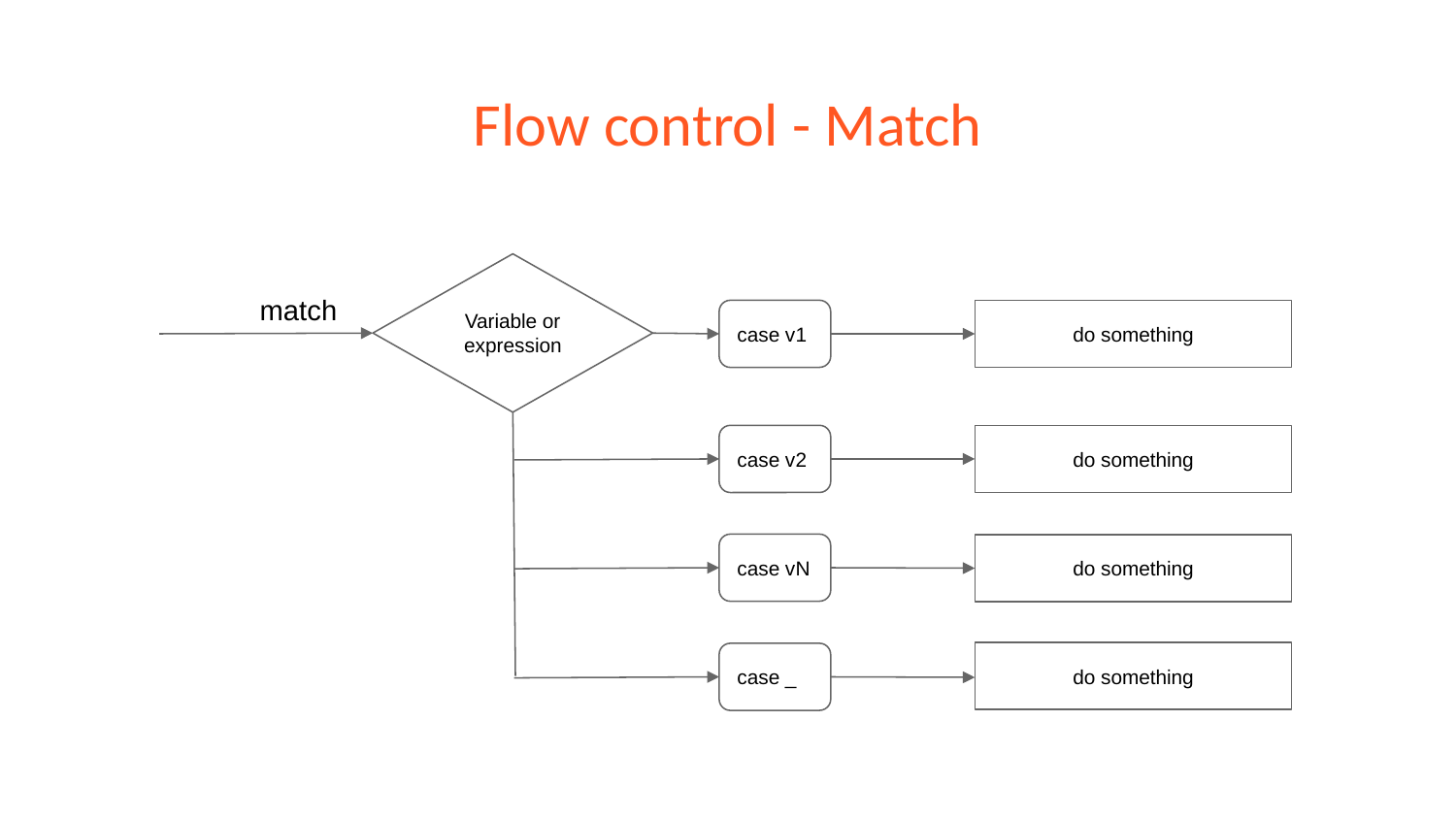

# Flow control - Match
Variable or expression
match
do something
case v1
do something
case v2
case vN
do something
do something
case _